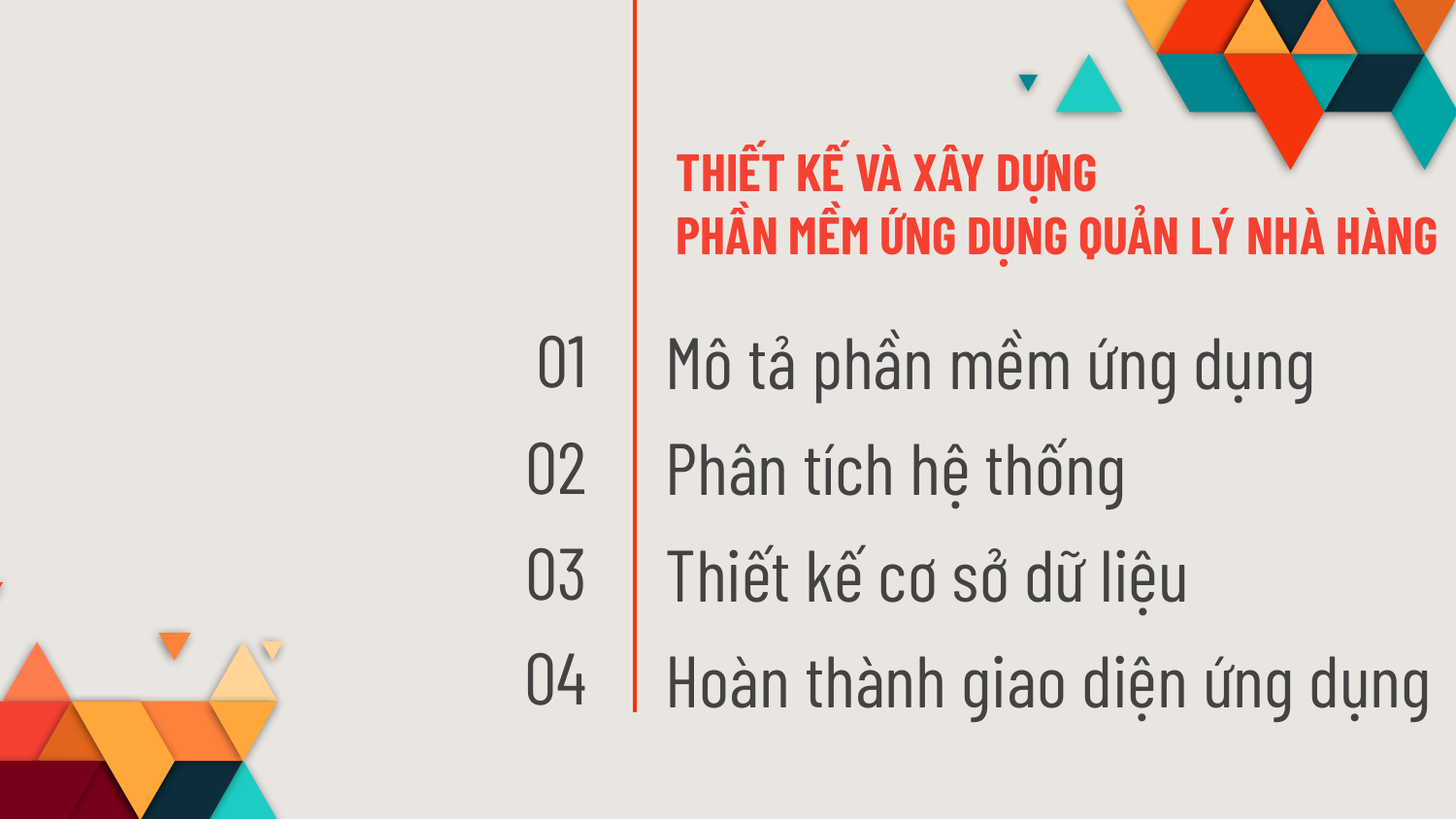

THIẾT KẾ VÀ XÂY DỰNG
PHẦN MỀM ỨNG DỤNG QUẢN LÝ NHÀ HÀNG
01
# Mô tả phần mềm ứng dụng
   02
Phân tích hệ thống
03
Thiết kế cơ sở dữ liệu
04
Hoàn thành giao diện ứng dụng